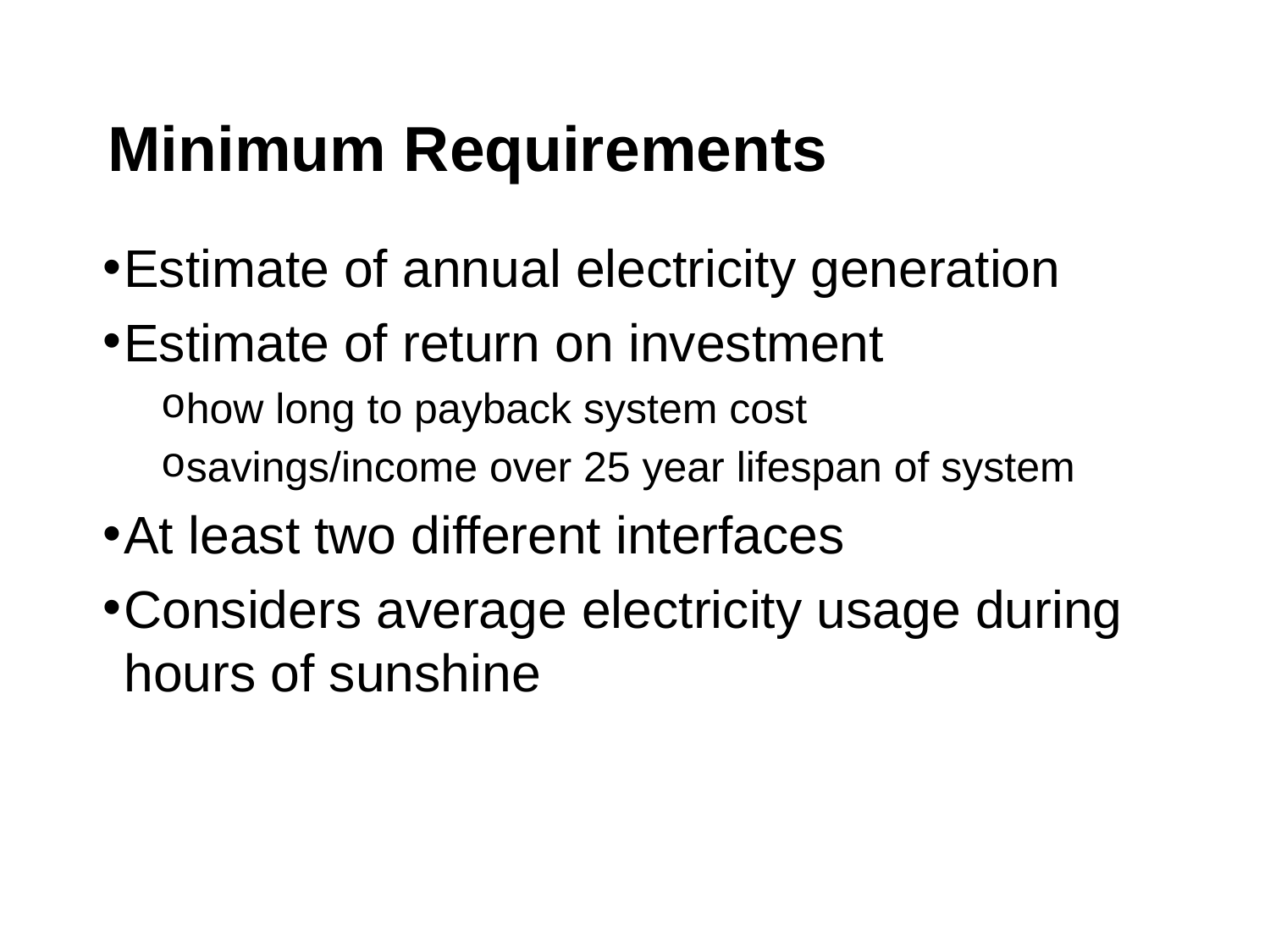

# Minimum Requirements
Estimate of annual electricity generation
Estimate of return on investment
how long to payback system cost
savings/income over 25 year lifespan of system
At least two different interfaces
Considers average electricity usage during hours of sunshine